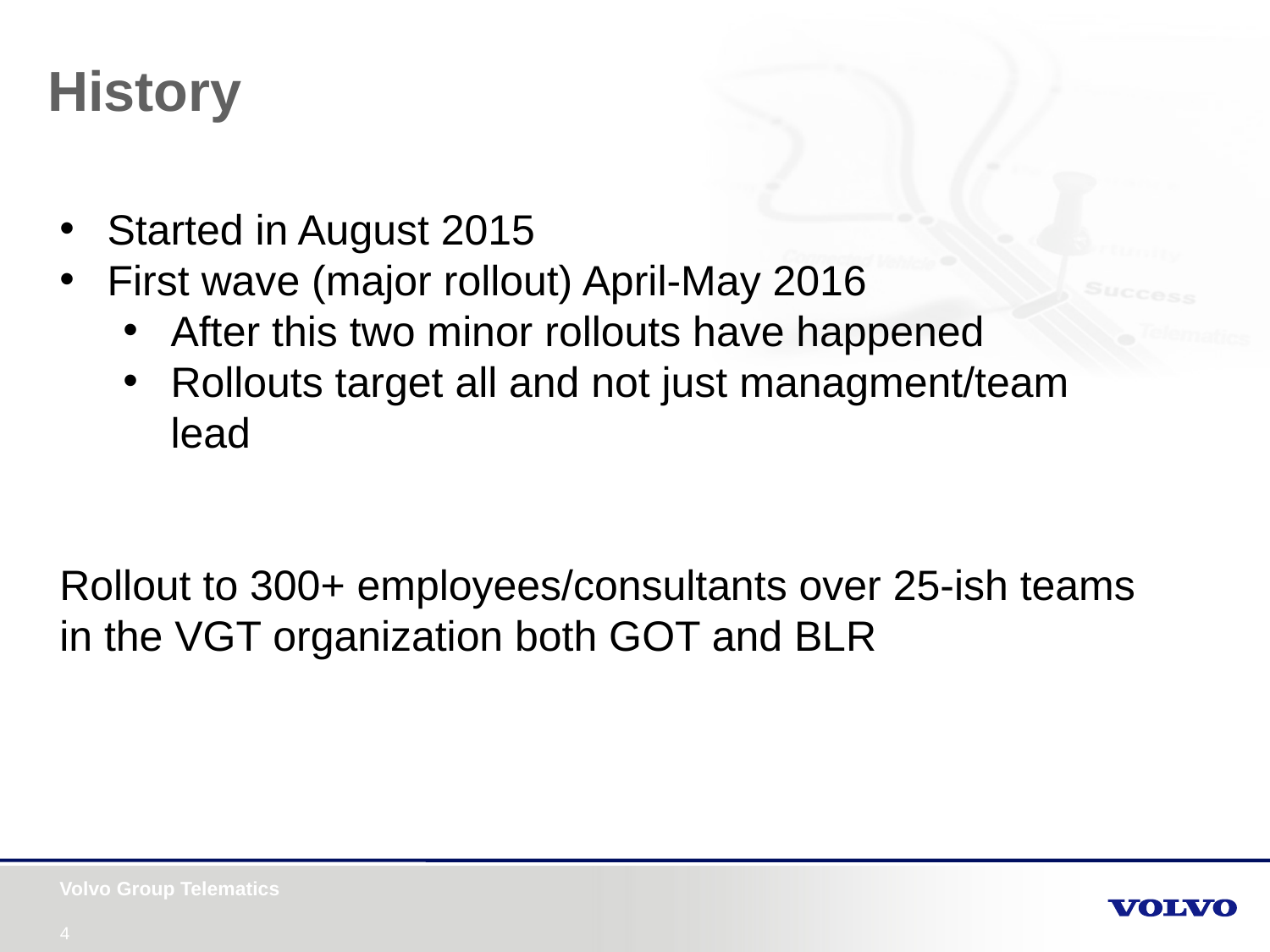

# History
Started in August 2015
First wave (major rollout) April-May 2016
After this two minor rollouts have happened
Rollouts target all and not just managment/team lead

Rollout to 300+ employees/consultants over 25-ish teams in the VGT organization both GOT and BLR

4